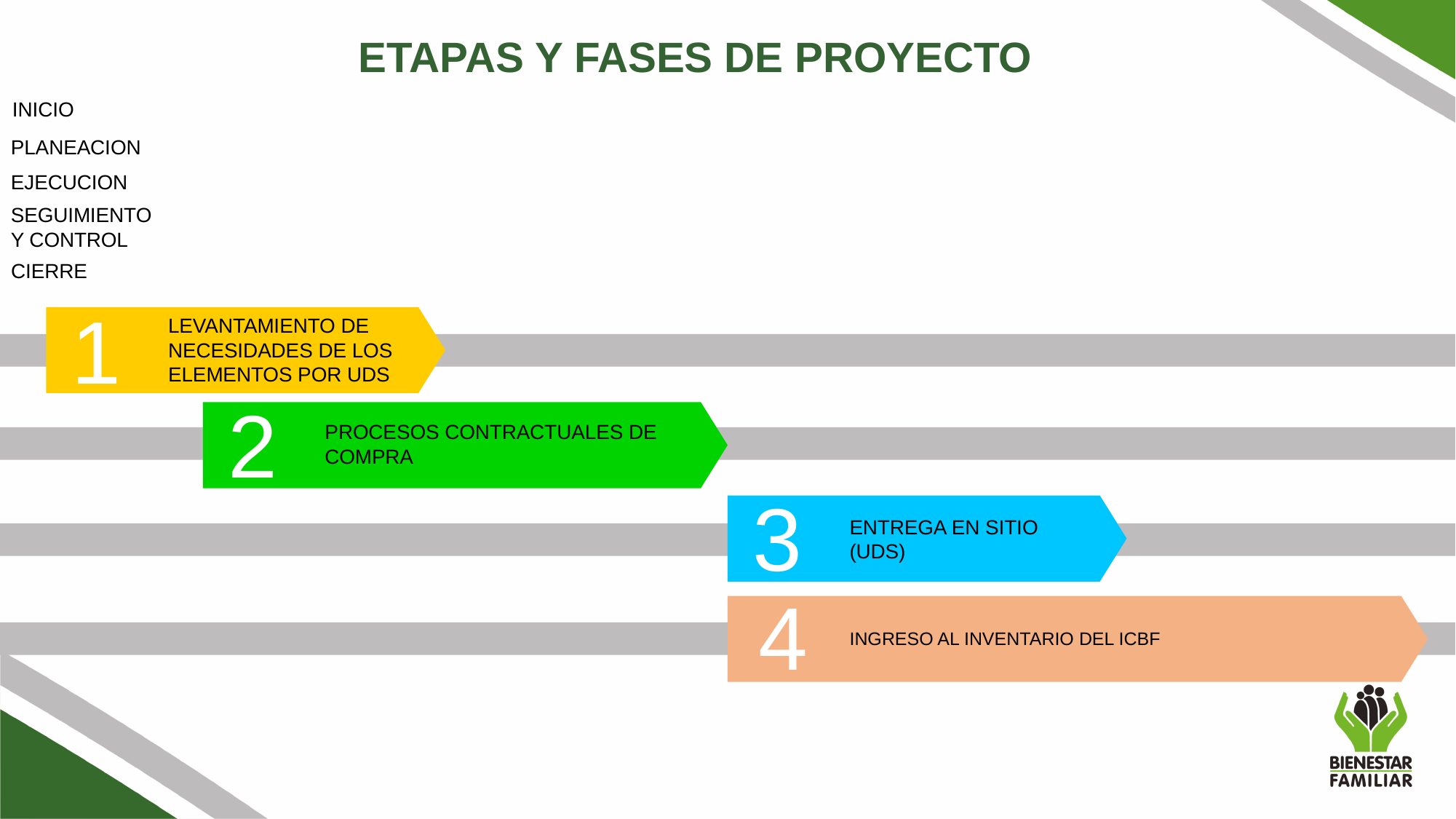

ETAPAS Y FASES DE PROYECTO
INICIO
PLANEACION
EJECUCION
SEGUIMIENTO Y CONTROL
CIERRE
1

LEVANTAMIENTO DE NECESIDADES DE LOS ELEMENTOS POR UDS

2

PROCESOS CONTRACTUALES DE COMPRA

3

ENTREGA EN SITIO (UDS)

4

INGRESO AL INVENTARIO DEL ICBF